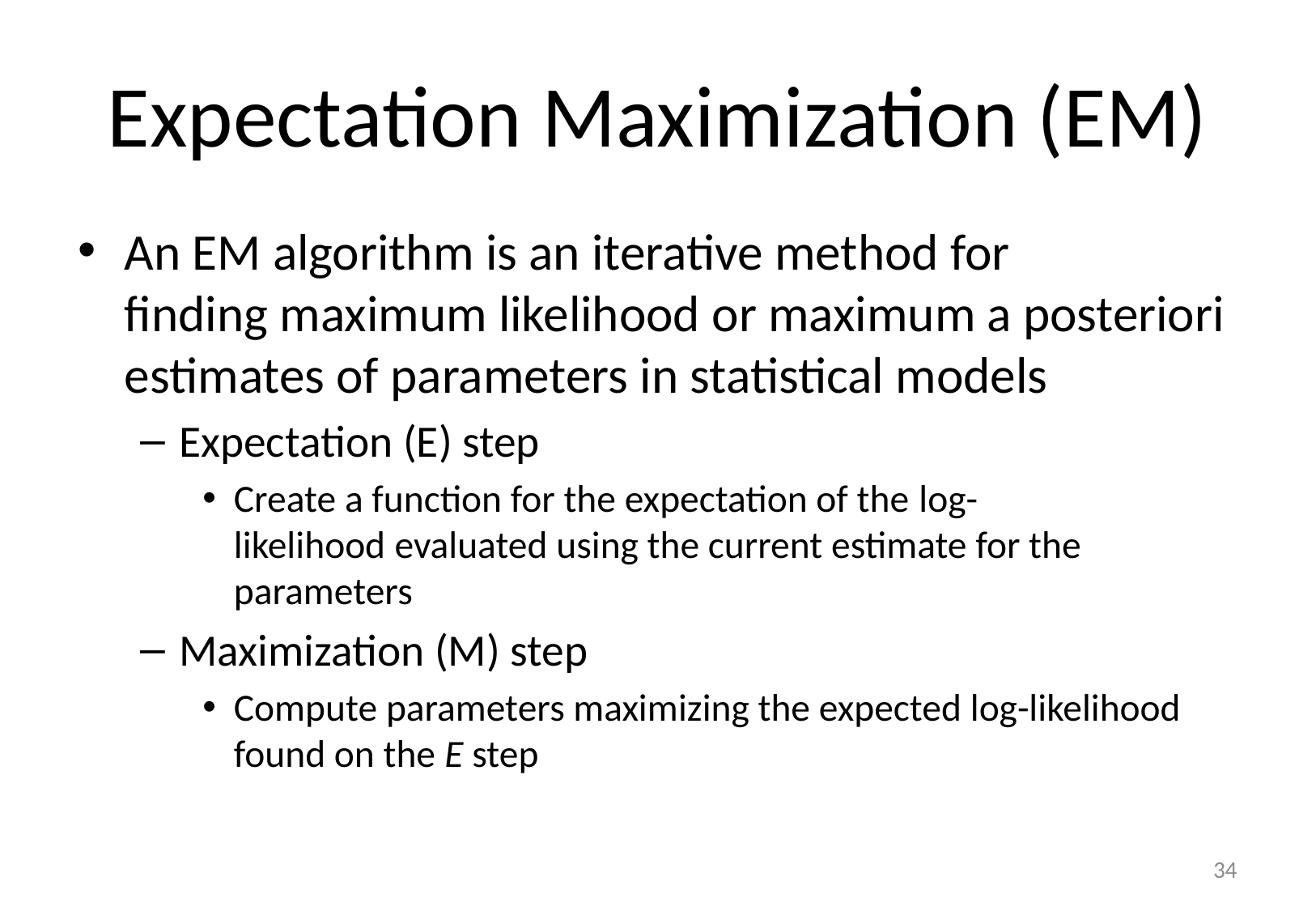

# Expectation Maximization (EM)
An EM algorithm is an iterative method for finding maximum likelihood or maximum a posteriori estimates of parameters in statistical models
Expectation (E) step
Create a function for the expectation of the log-likelihood evaluated using the current estimate for the parameters
Maximization (M) step
Compute parameters maximizing the expected log-likelihood found on the E step
34